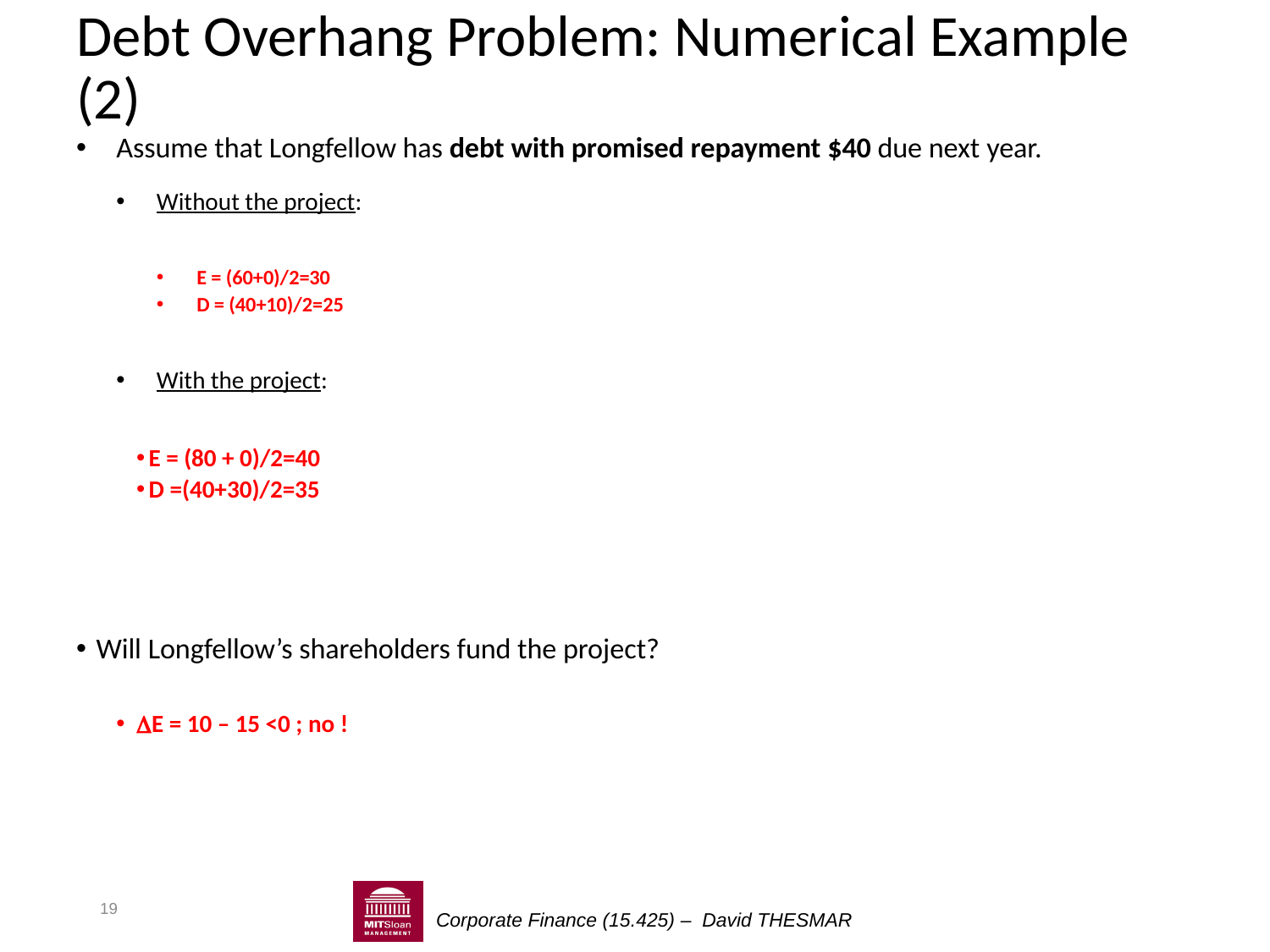

# Debt Overhang Problem: Numerical Example (2)
Assume that Longfellow has debt with promised repayment $40 due next year.

Without the project:

E = (60+0)/2=30
D = (40+10)/2=25

With the project:

 E = (80 + 0)/2=40
 D =(40+30)/2=35

Will Longfellow’s shareholders fund the project?

ΔE = 10 – 15 <0 ; no !
19